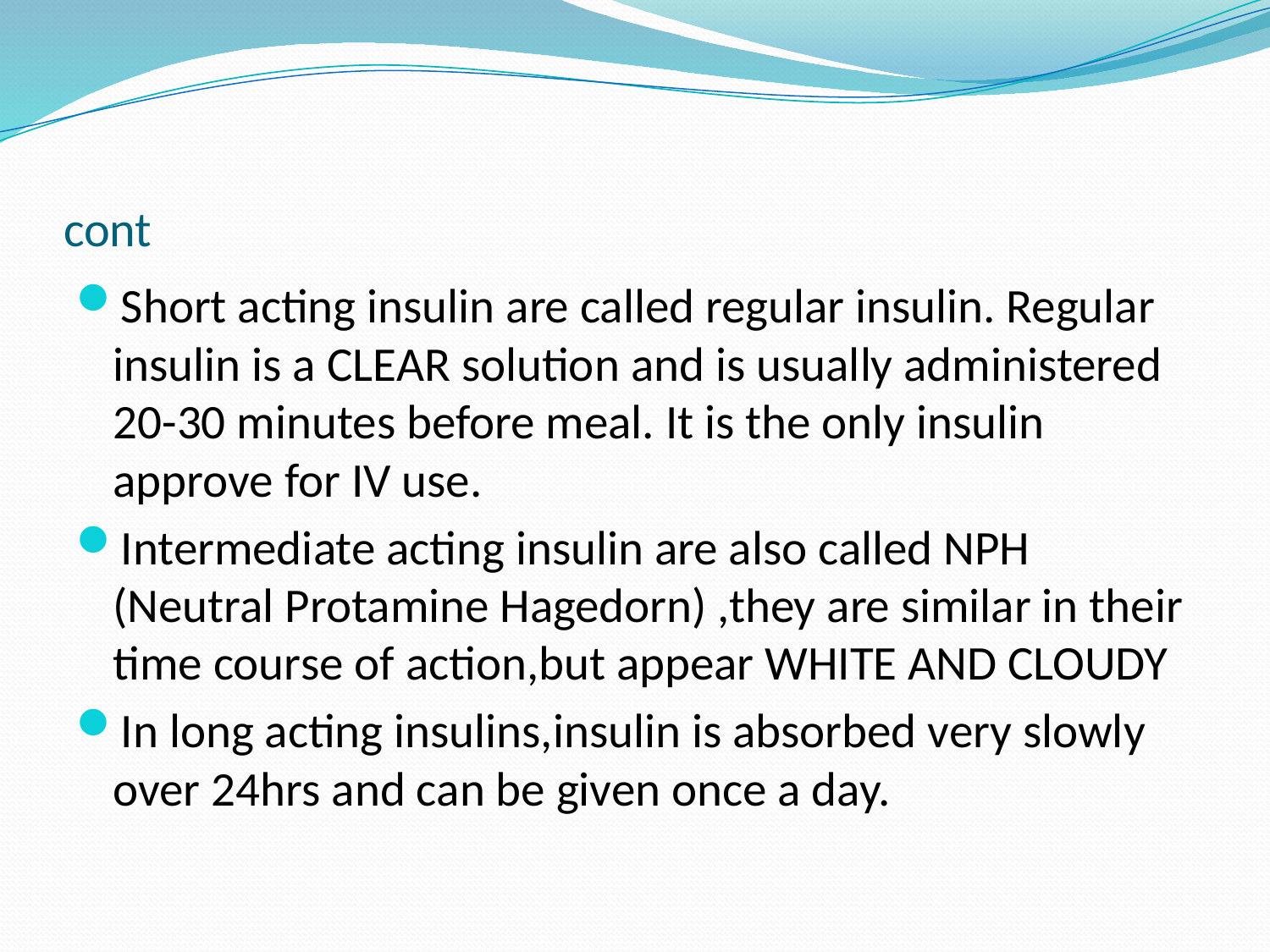

# cont
Short acting insulin are called regular insulin. Regular insulin is a CLEAR solution and is usually administered 20-30 minutes before meal. It is the only insulin approve for IV use.
Intermediate acting insulin are also called NPH (Neutral Protamine Hagedorn) ,they are similar in their time course of action,but appear WHITE AND CLOUDY
In long acting insulins,insulin is absorbed very slowly over 24hrs and can be given once a day.